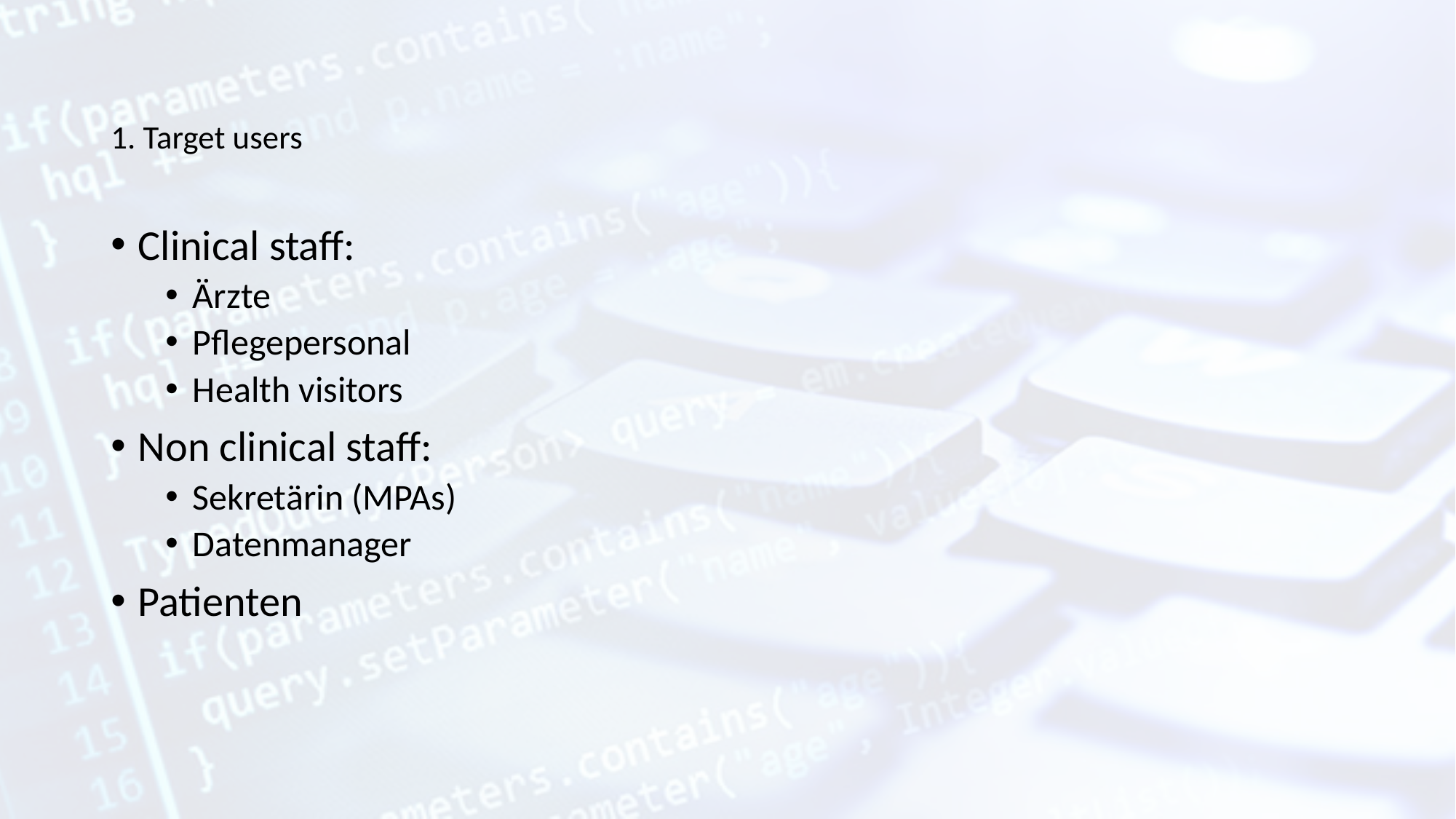

# 1. Target users
Clinical staff:
Ärzte
Pflegepersonal
Health visitors
Non clinical staff:
Sekretärin (MPAs)
Datenmanager
Patienten